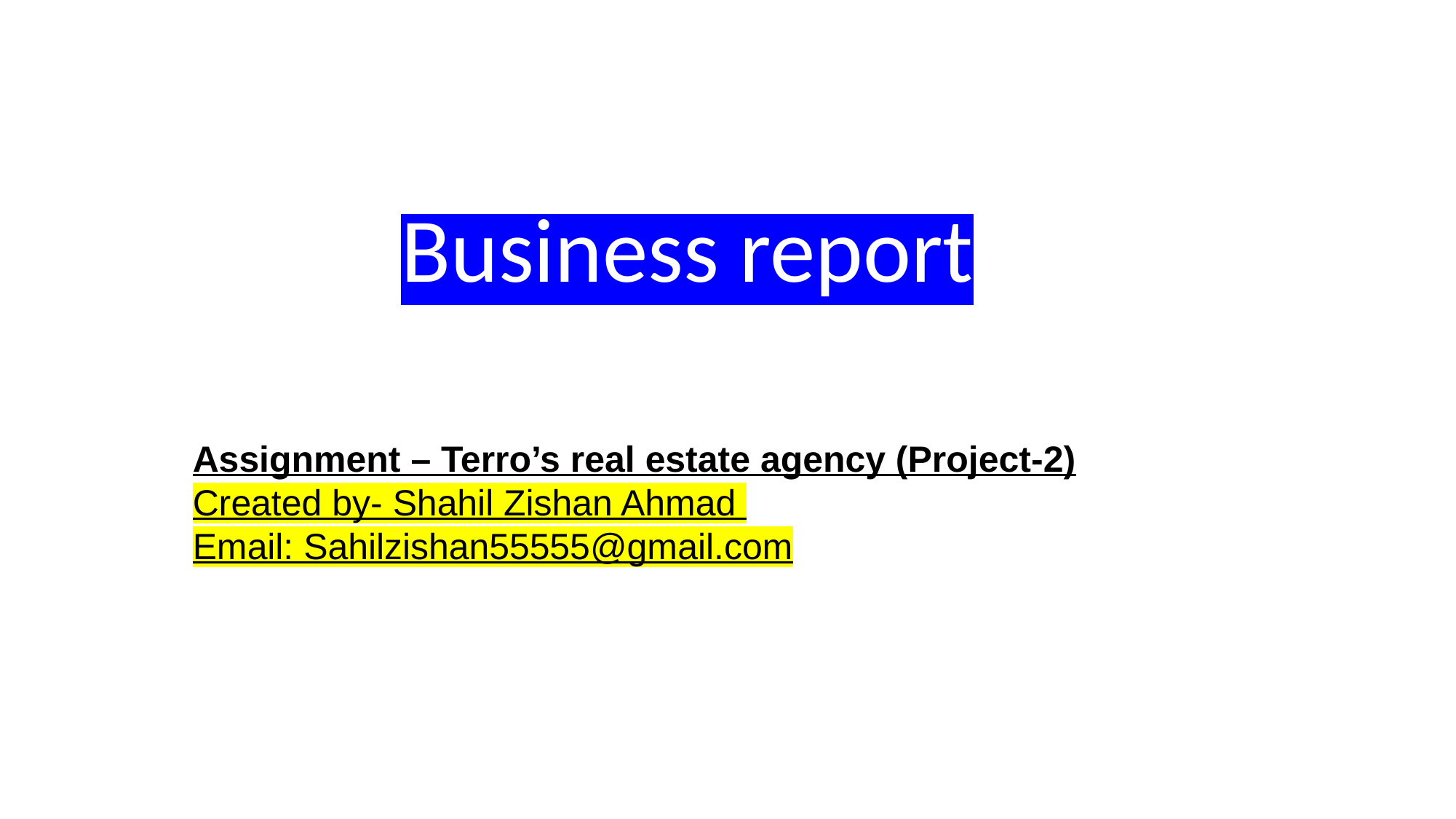

# Business report
Assignment – Terro’s real estate agency (Project-2)
Created by- Shahil Zishan Ahmad
Email: Sahilzishan55555@gmail.com